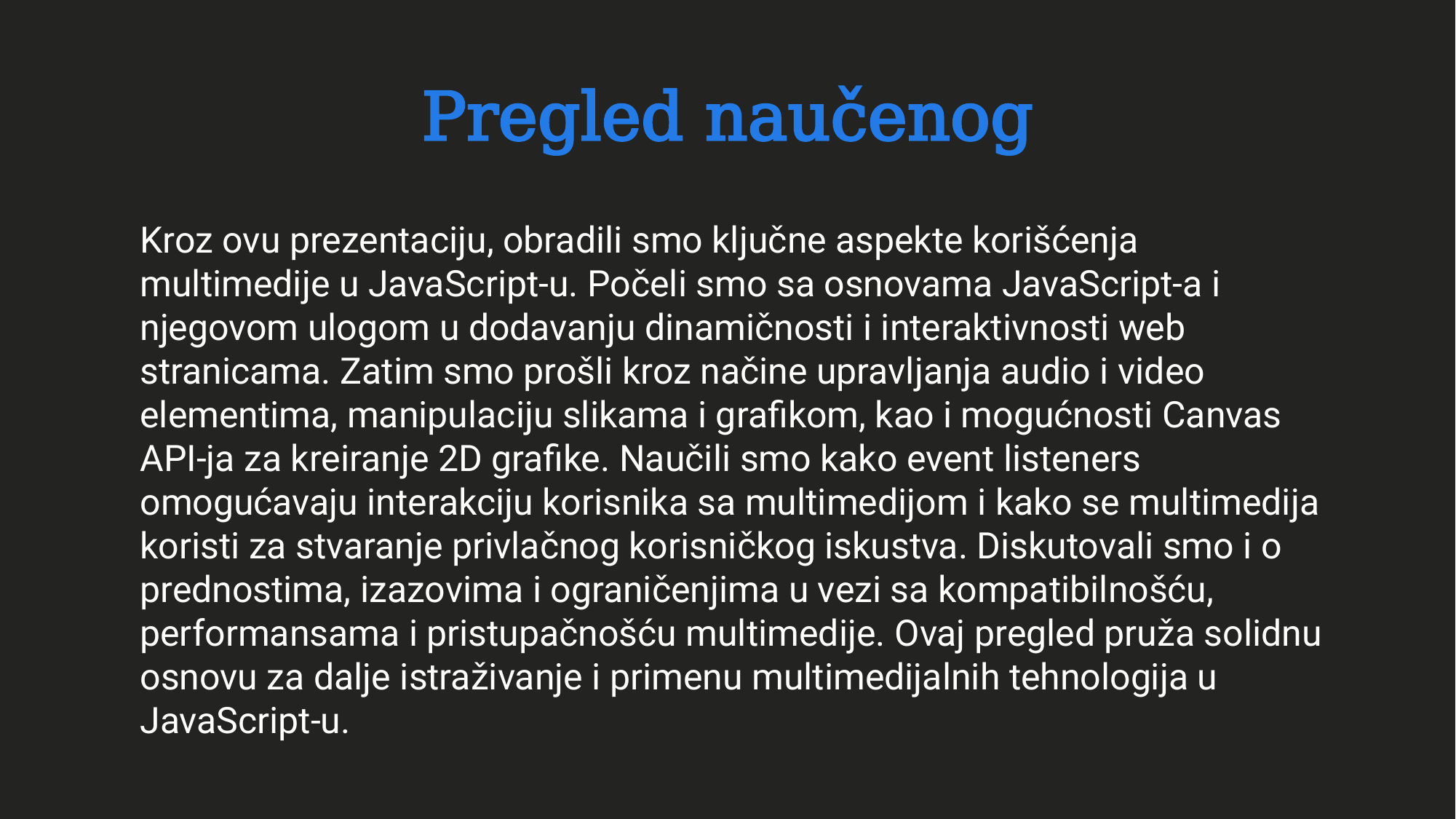

Pregled naučenog
Kroz ovu prezentaciju, obradili smo ključne aspekte korišćenja multimedije u JavaScript-u. Počeli smo sa osnovama JavaScript-a i njegovom ulogom u dodavanju dinamičnosti i interaktivnosti web stranicama. Zatim smo prošli kroz načine upravljanja audio i video elementima, manipulaciju slikama i grafikom, kao i mogućnosti Canvas API-ja za kreiranje 2D grafike. Naučili smo kako event listeners omogućavaju interakciju korisnika sa multimedijom i kako se multimedija koristi za stvaranje privlačnog korisničkog iskustva. Diskutovali smo i o prednostima, izazovima i ograničenjima u vezi sa kompatibilnošću, performansama i pristupačnošću multimedije. Ovaj pregled pruža solidnu osnovu za dalje istraživanje i primenu multimedijalnih tehnologija u JavaScript-u.